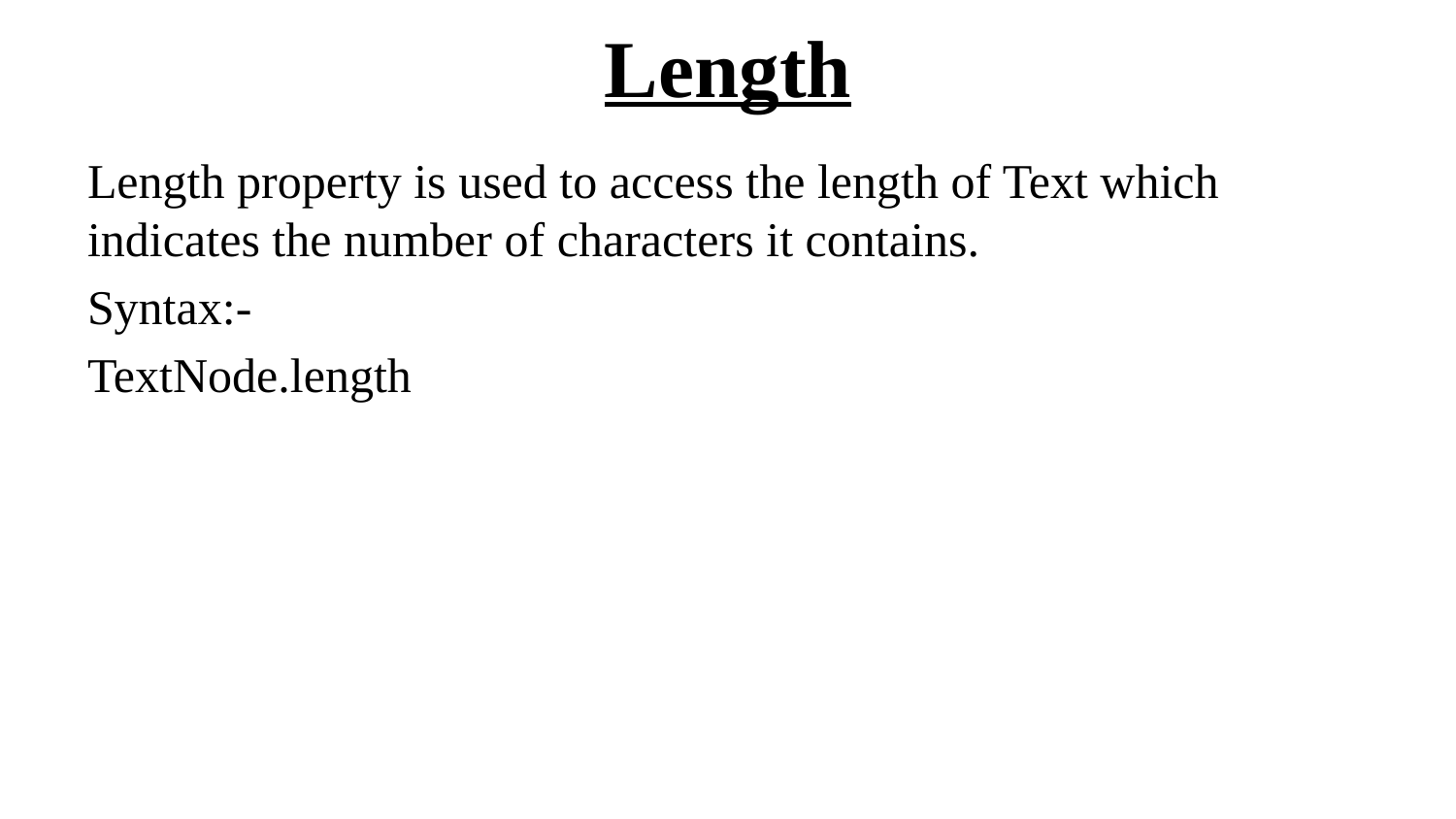

# Length
Length property is used to access the length of Text which indicates the number of characters it contains.
Syntax:-
TextNode.length